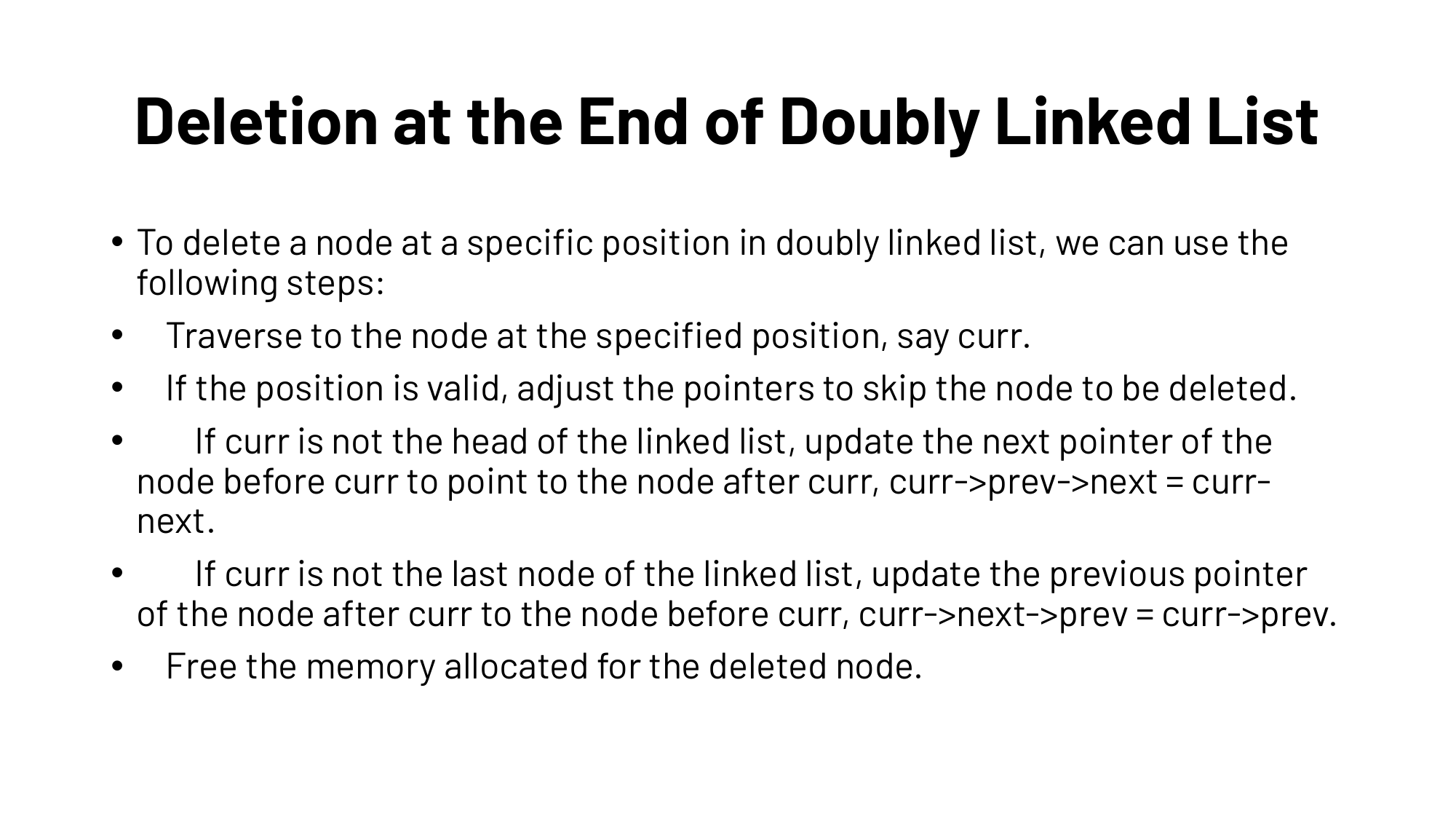

# Deletion at the End of Doubly Linked List
To delete a node at a specific position in doubly linked list, we can use the following steps:
    Traverse to the node at the specified position, say curr.
    If the position is valid, adjust the pointers to skip the node to be deleted.
        If curr is not the head of the linked list, update the next pointer of the node before curr to point to the node after curr, curr->prev->next = curr-next.
        If curr is not the last node of the linked list, update the previous pointer of the node after curr to the node before curr, curr->next->prev = curr->prev.
    Free the memory allocated for the deleted node.